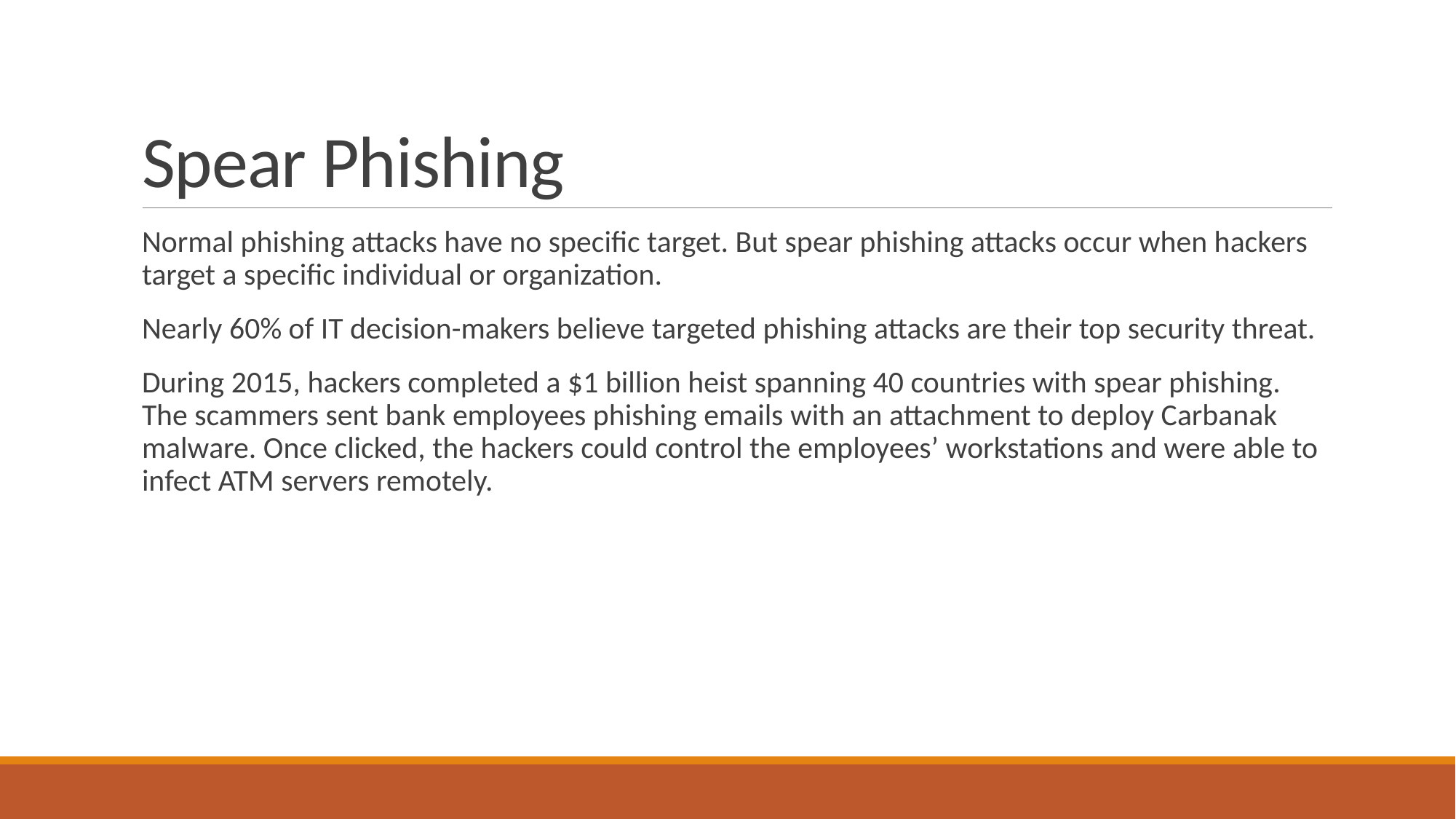

# Spear Phishing
Normal phishing attacks have no specific target. But spear phishing attacks occur when hackers target a specific individual or organization.
Nearly 60% of IT decision-makers believe targeted phishing attacks are their top security threat.
During 2015, hackers completed a $1 billion heist spanning 40 countries with spear phishing. The scammers sent bank employees phishing emails with an attachment to deploy Carbanak malware. Once clicked, the hackers could control the employees’ workstations and were able to infect ATM servers remotely.